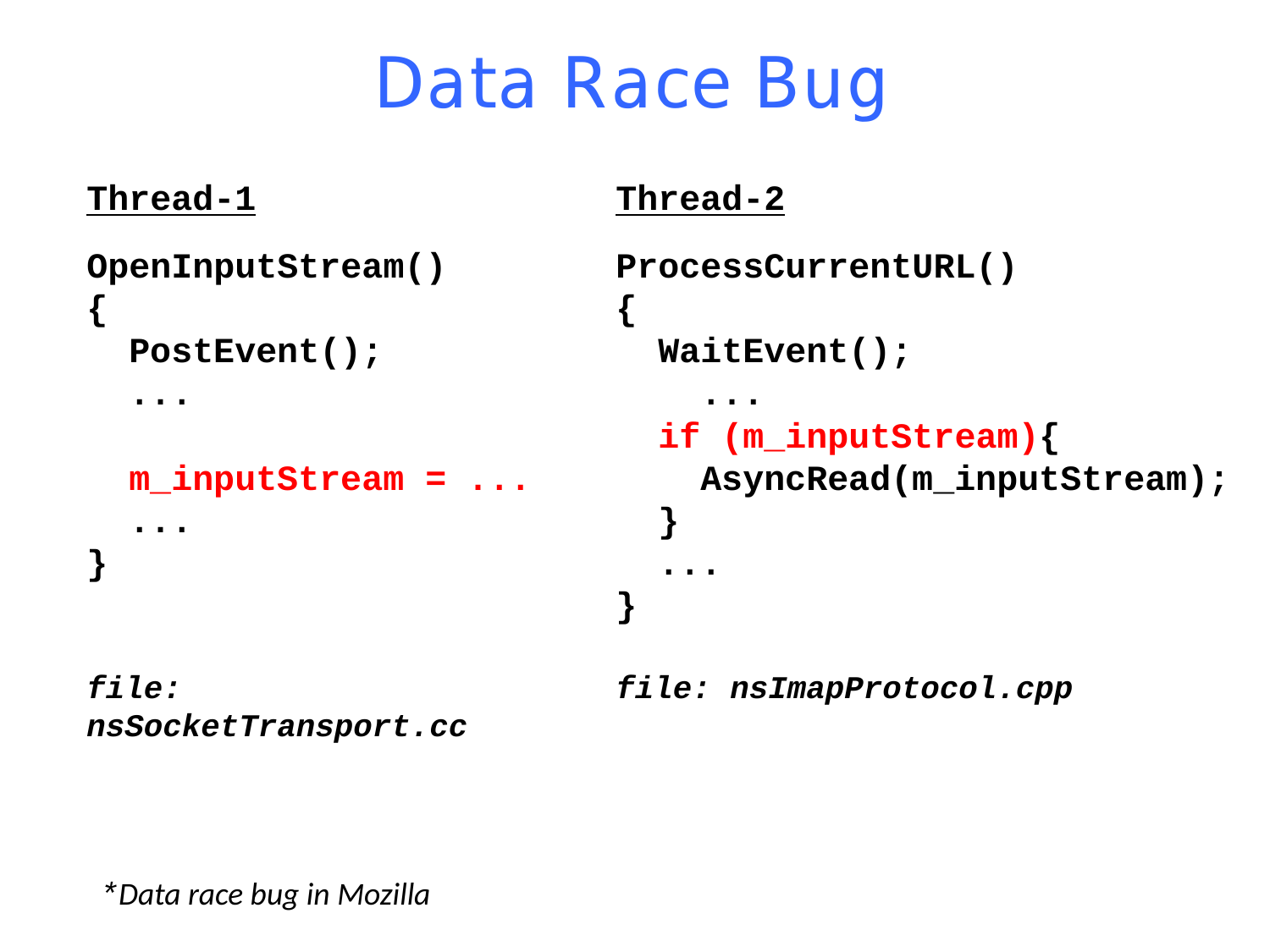

# Data Race Bug
Thread-1

OpenInputStream()
{
  PostEvent();
  ...

  m_inputStream = ...
  ...
}

file: nsSocketTransport.cc
Thread-2

ProcessCurrentURL()
{
  WaitEvent();
    ...
  if (m_inputStream){
    AsyncRead(m_inputStream);
  }
  ...
}

file: nsImapProtocol.cpp
*Data race bug in Mozilla